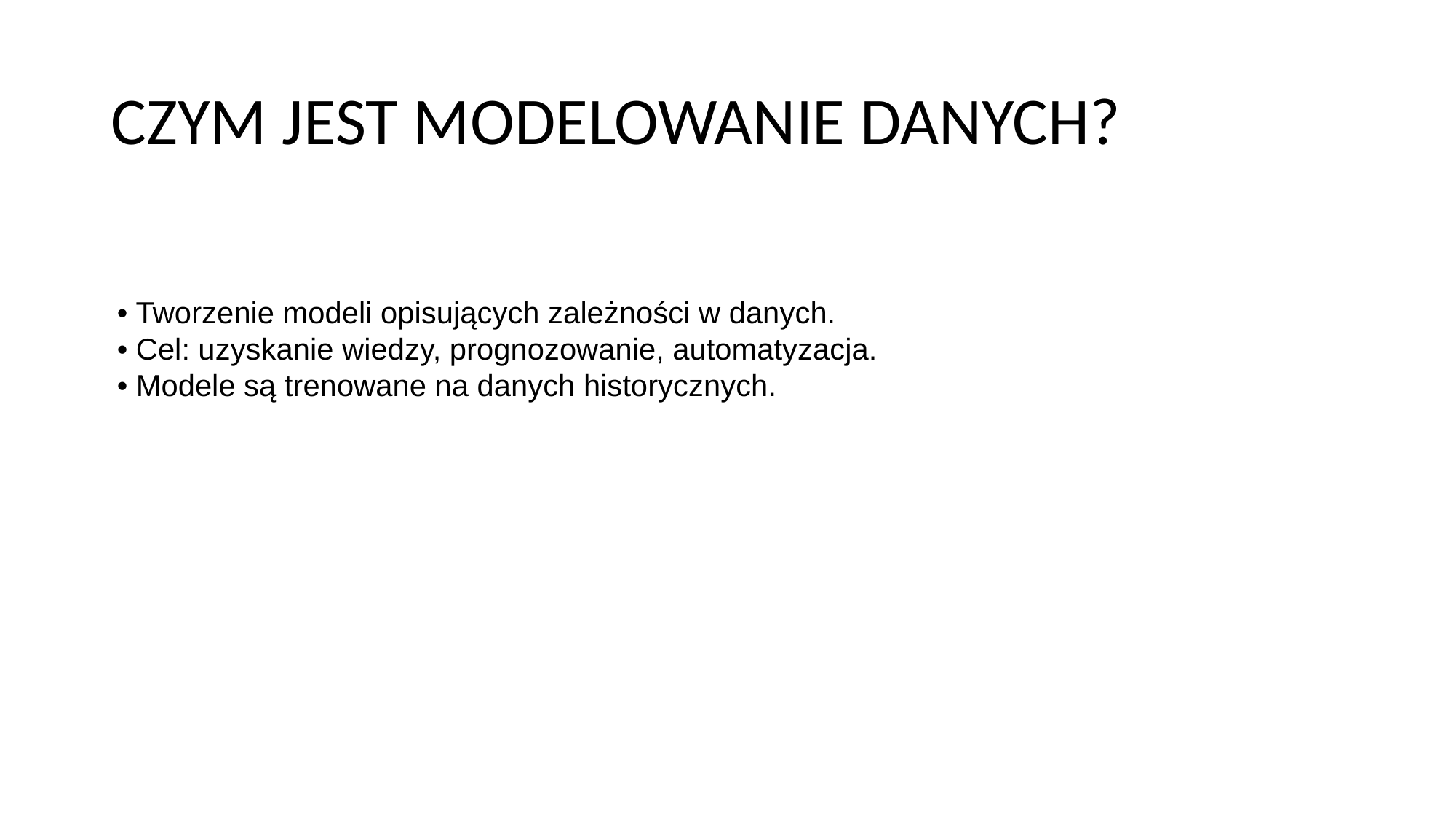

# Czym jest Modelowanie Danych?

• Tworzenie modeli opisujących zależności w danych.
• Cel: uzyskanie wiedzy, prognozowanie, automatyzacja.
• Modele są trenowane na danych historycznych.